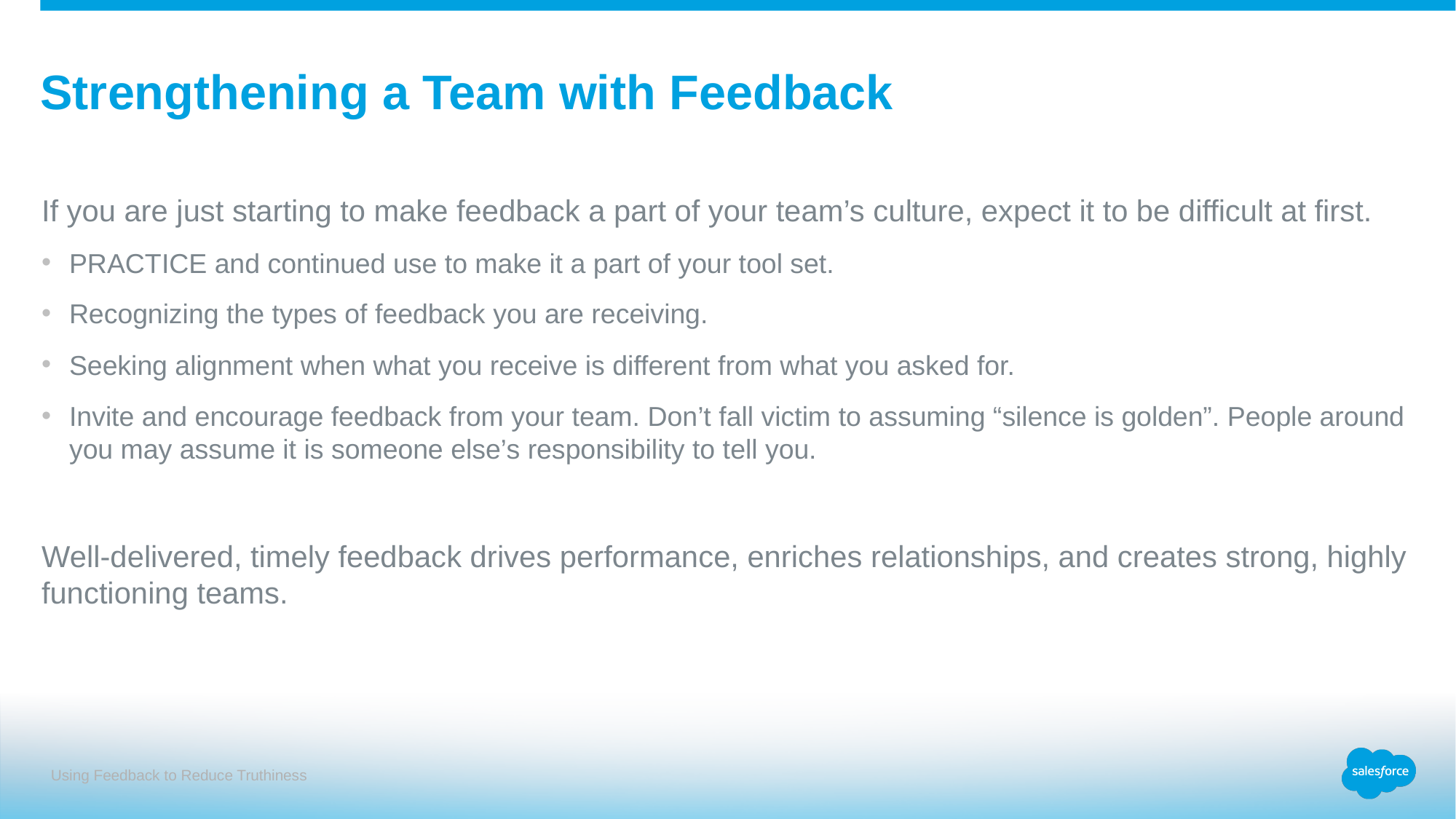

# Strengthening a Team with Feedback
If you are just starting to make feedback a part of your team’s culture, expect it to be difficult at first.
PRACTICE and continued use to make it a part of your tool set.
Recognizing the types of feedback you are receiving.
Seeking alignment when what you receive is different from what you asked for.
Invite and encourage feedback from your team. Don’t fall victim to assuming “silence is golden”. People around you may assume it is someone else’s responsibility to tell you.

Well-delivered, timely feedback drives performance, enriches relationships, and creates strong, highly functioning teams.
Using Feedback to Reduce Truthiness